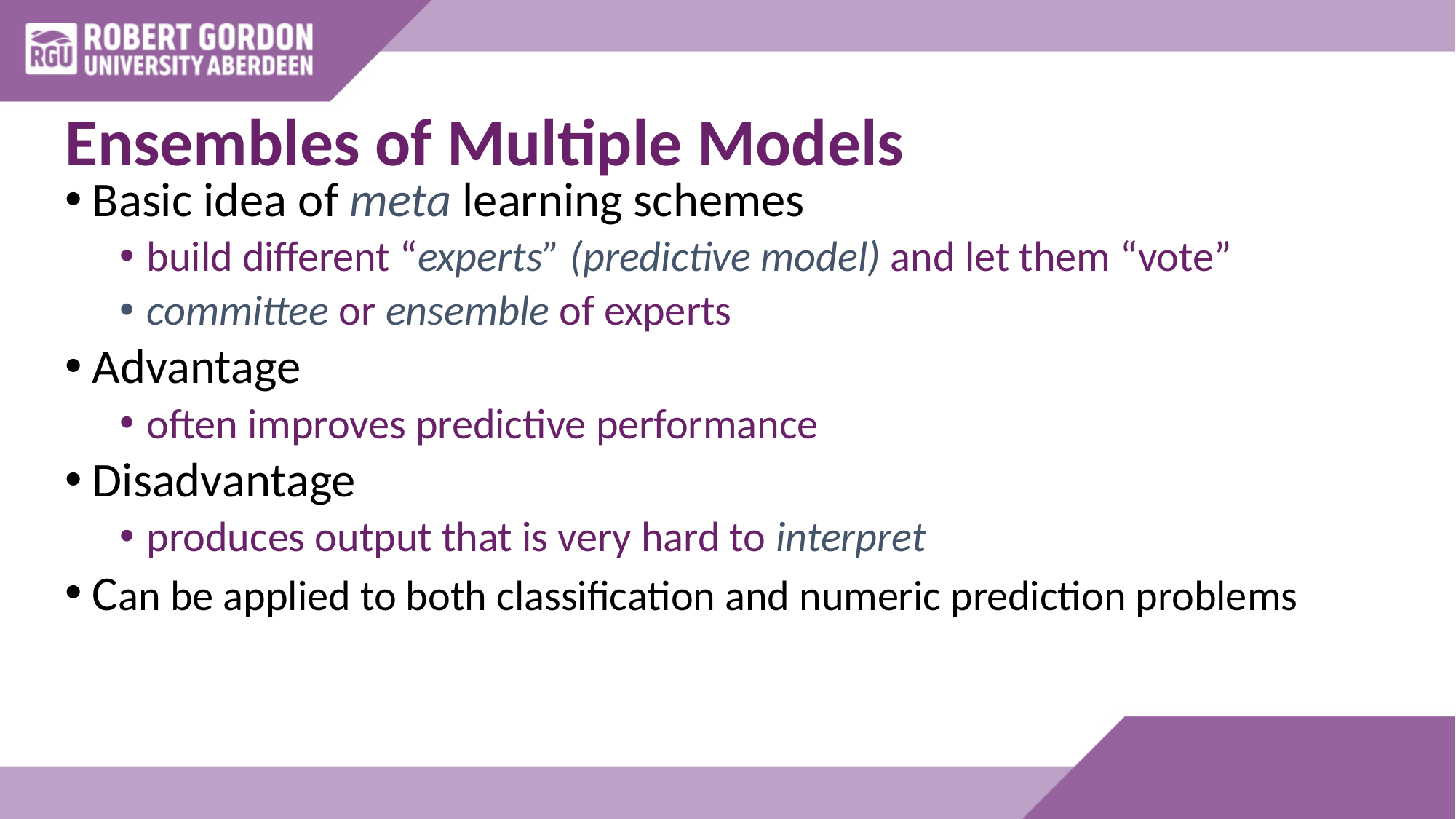

# Ensembles of Multiple Models
Basic idea of meta learning schemes
build different “experts” (predictive model) and let them “vote”
committee or ensemble of experts
Advantage
often improves predictive performance
Disadvantage
produces output that is very hard to interpret
Can be applied to both classification and numeric prediction problems